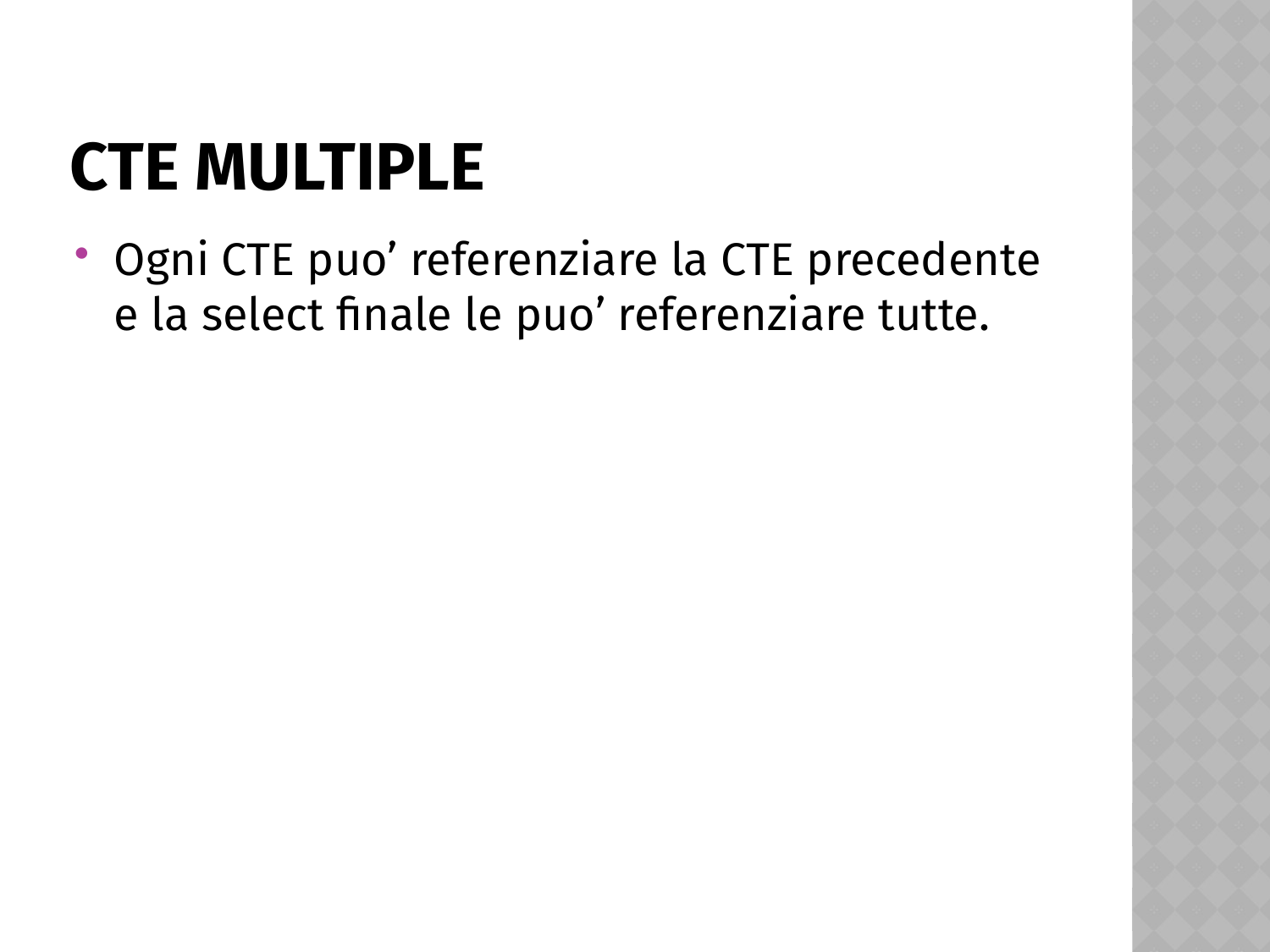

# Cte multiple
Ogni CTE puo’ referenziare la CTE precedente e la select finale le puo’ referenziare tutte.